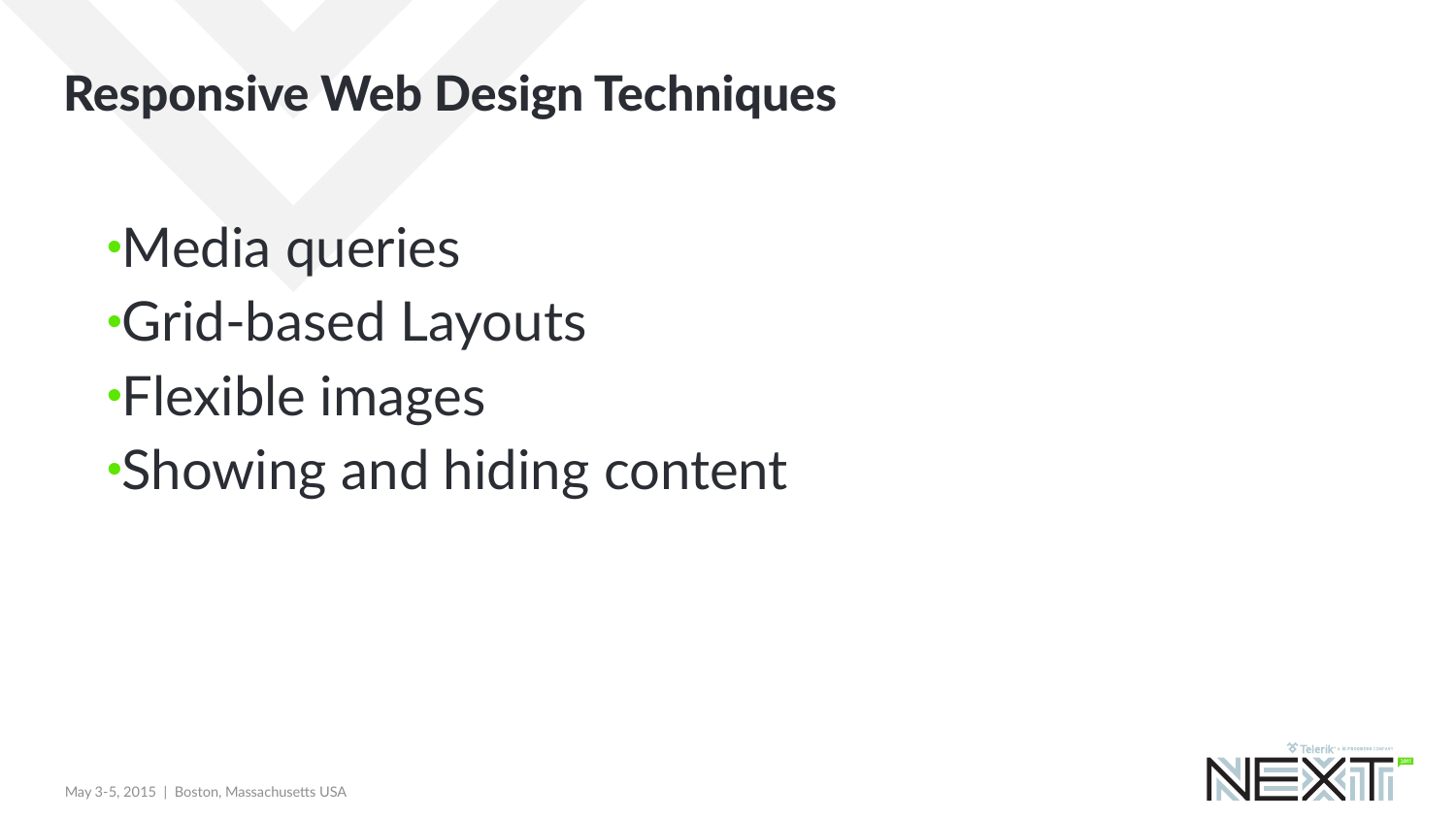

# Responsive Web Design Techniques
Media queries
Grid-based Layouts
Flexible images
Showing and hiding content